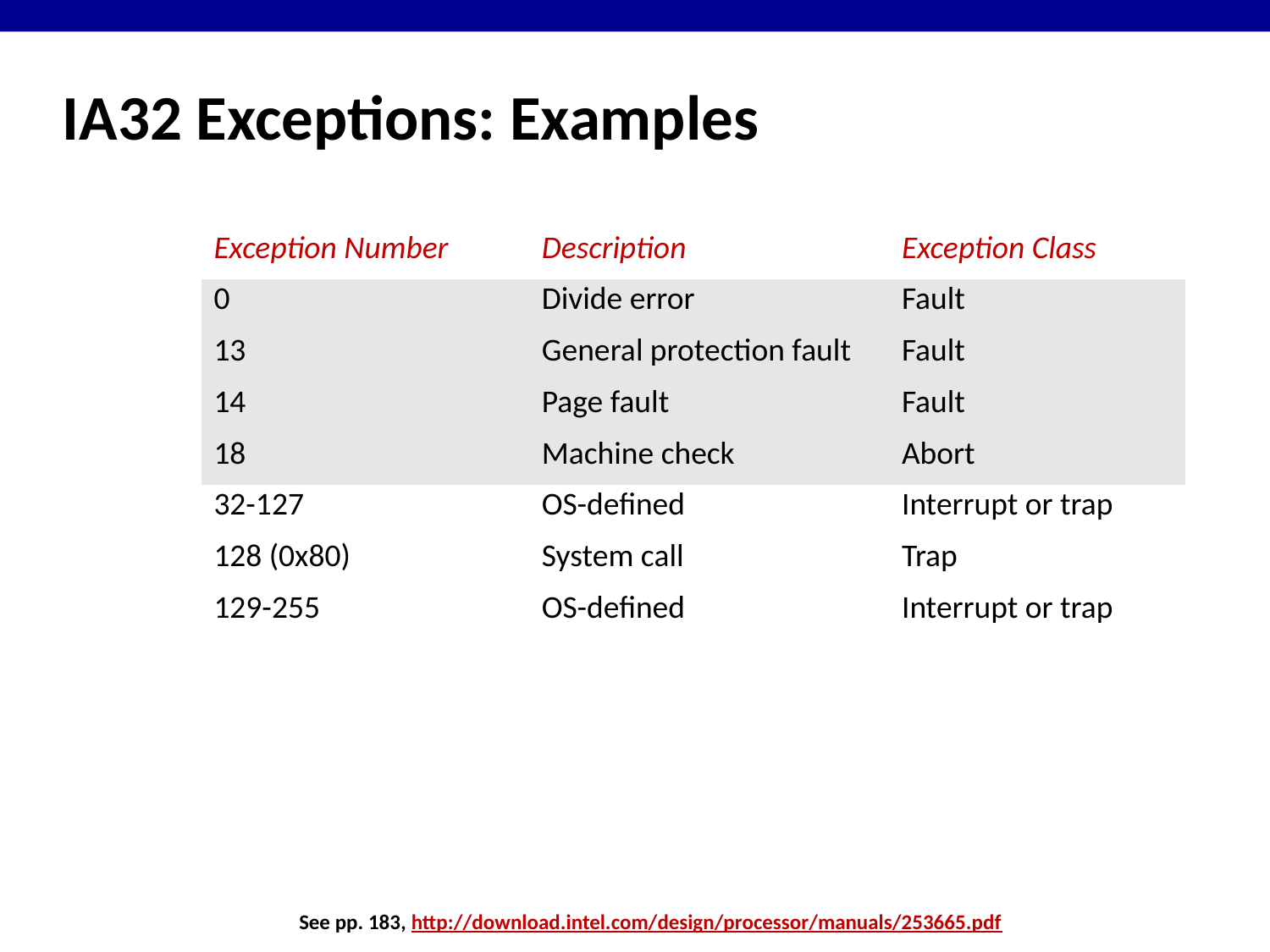

# IA32 Exceptions: Examples
| Exception Number | Description | Exception Class |
| --- | --- | --- |
| 0 | Divide error | Fault |
| 13 | General protection fault | Fault |
| 14 | Page fault | Fault |
| 18 | Machine check | Abort |
| 32-127 | OS-defined | Interrupt or trap |
| 128 (0x80) | System call | Trap |
| 129-255 | OS-defined | Interrupt or trap |
See pp. 183, http://download.intel.com/design/processor/manuals/253665.pdf